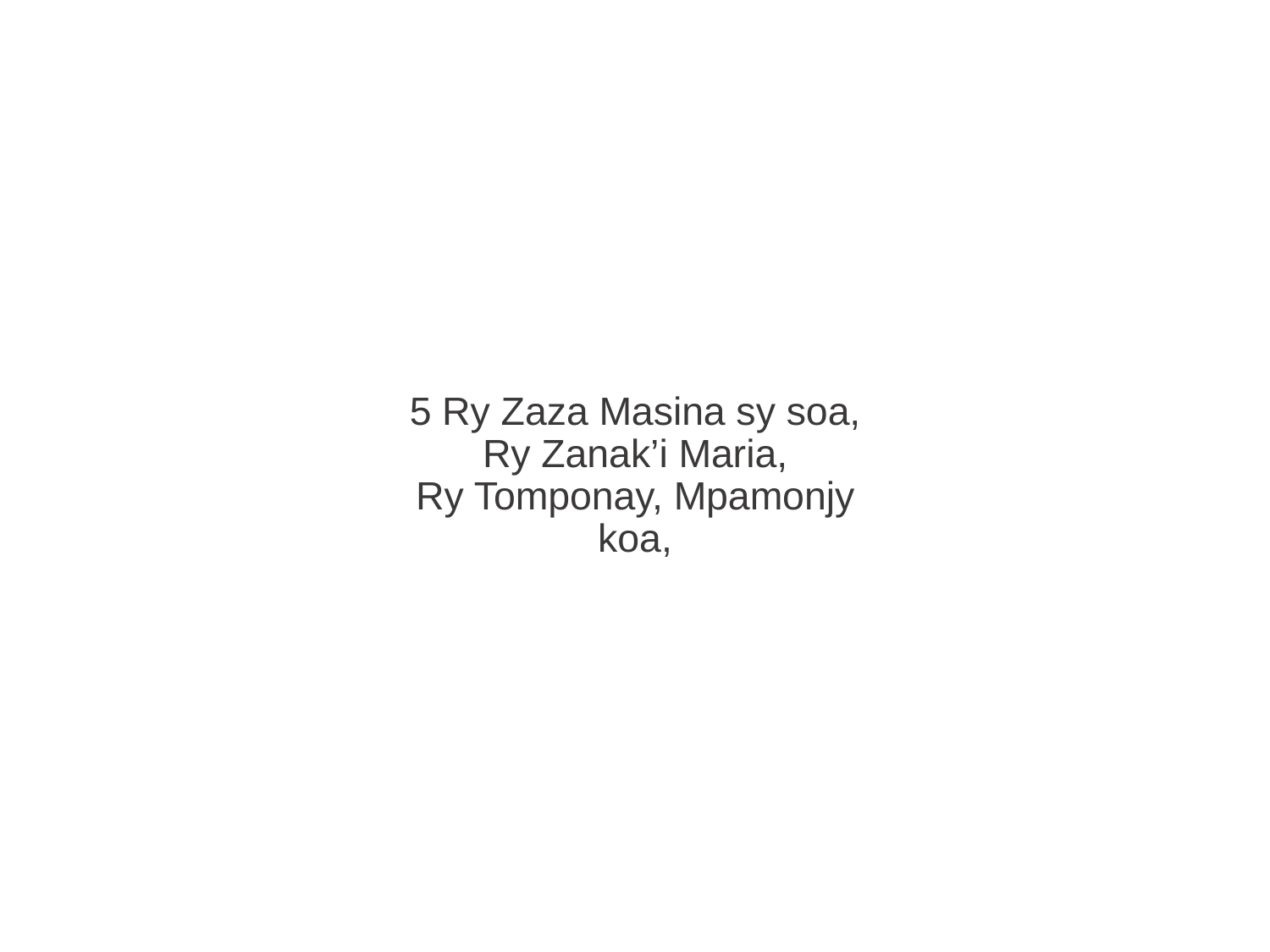

5 Ry Zaza Masina sy soa,
Ry Zanak’i Maria,
Ry Tomponay, Mpamonjy
koa,